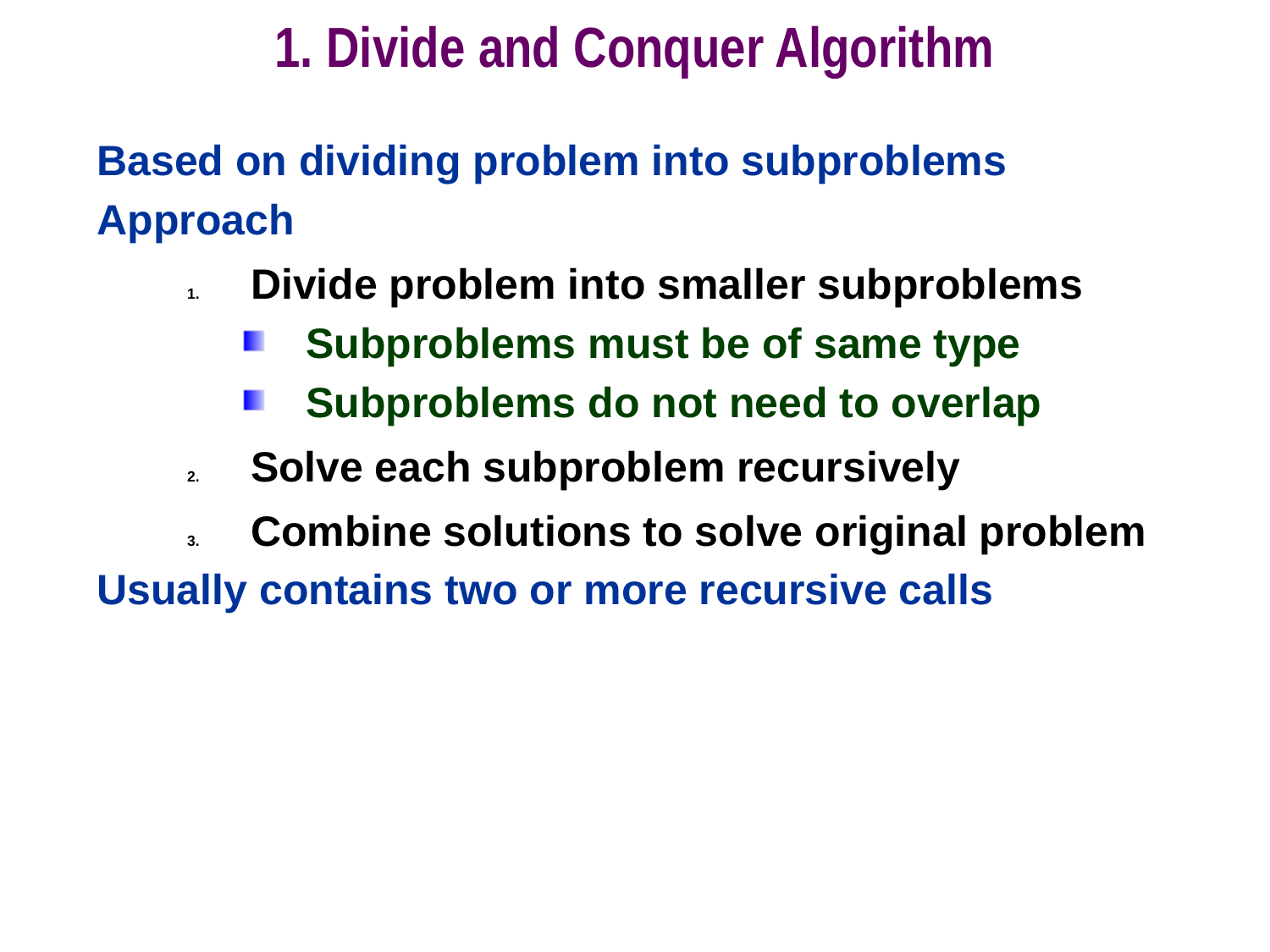

# 1. Divide and Conquer Algorithm
Based on dividing problem into subproblems
Approach
Divide problem into smaller subproblems
Subproblems must be of same type
Subproblems do not need to overlap
Solve each subproblem recursively
Combine solutions to solve original problem
Usually contains two or more recursive calls